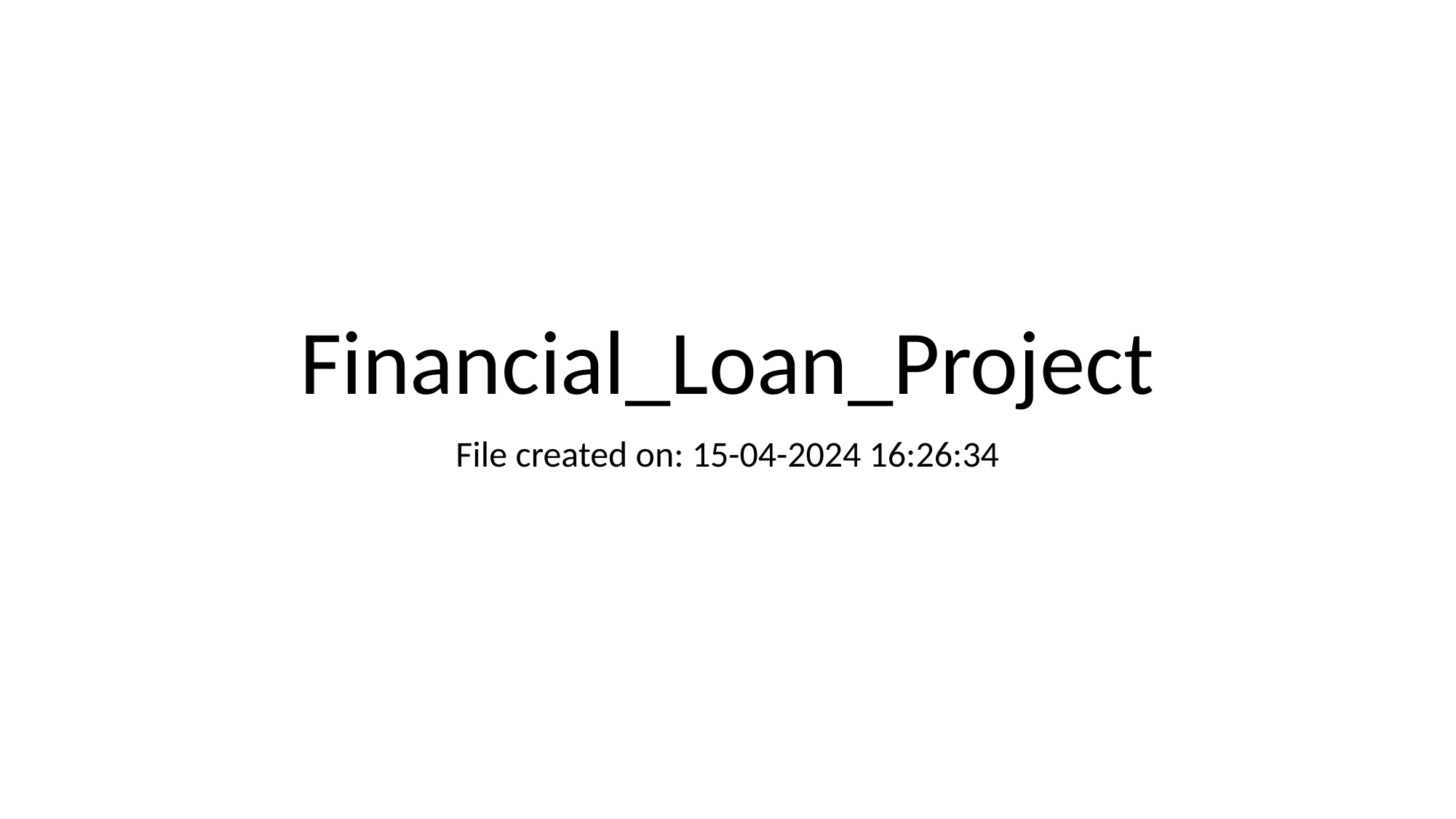

# Financial_Loan_Project
File created on: 15-04-2024 16:26:34